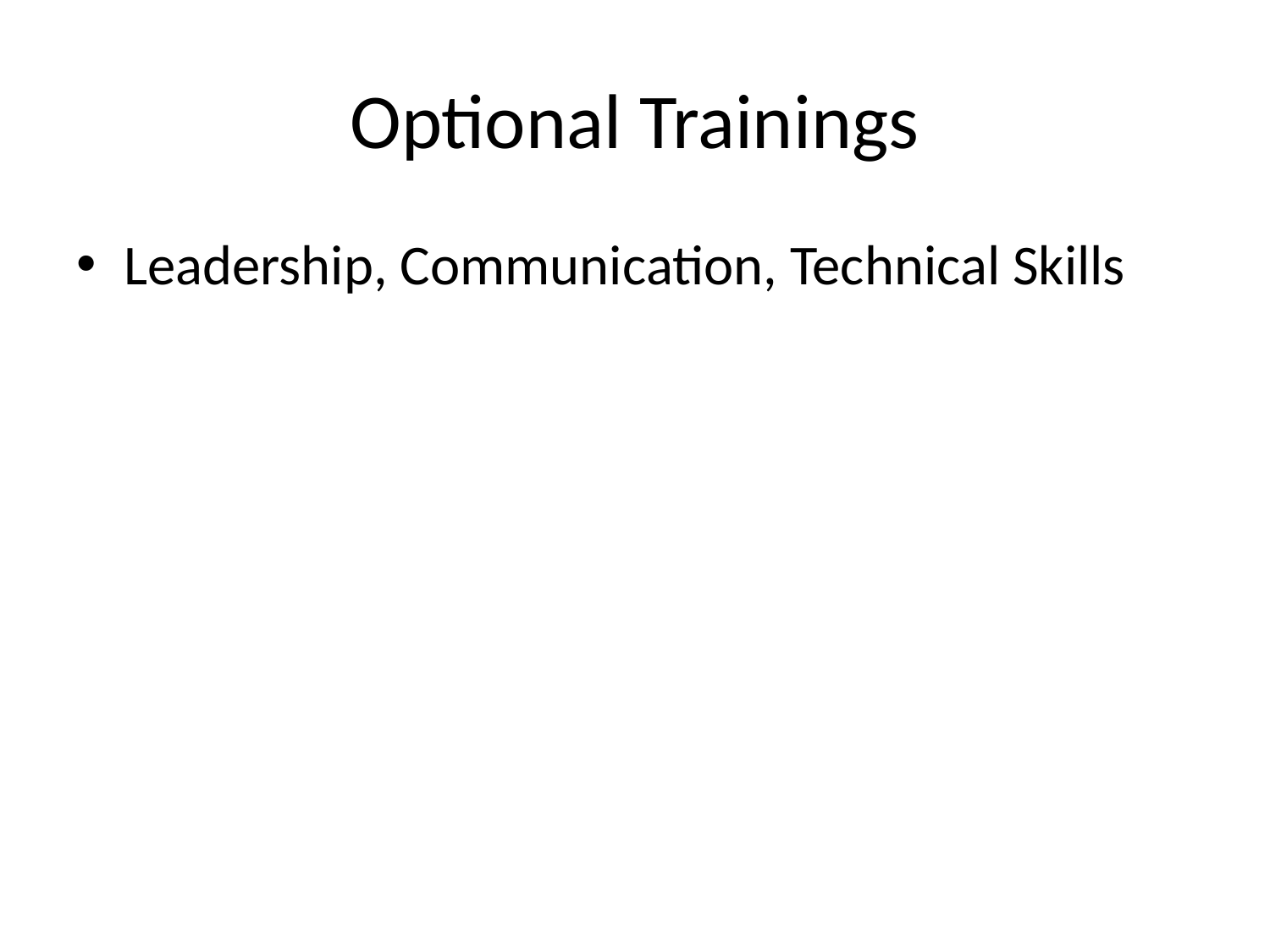

# Optional Trainings
Leadership, Communication, Technical Skills